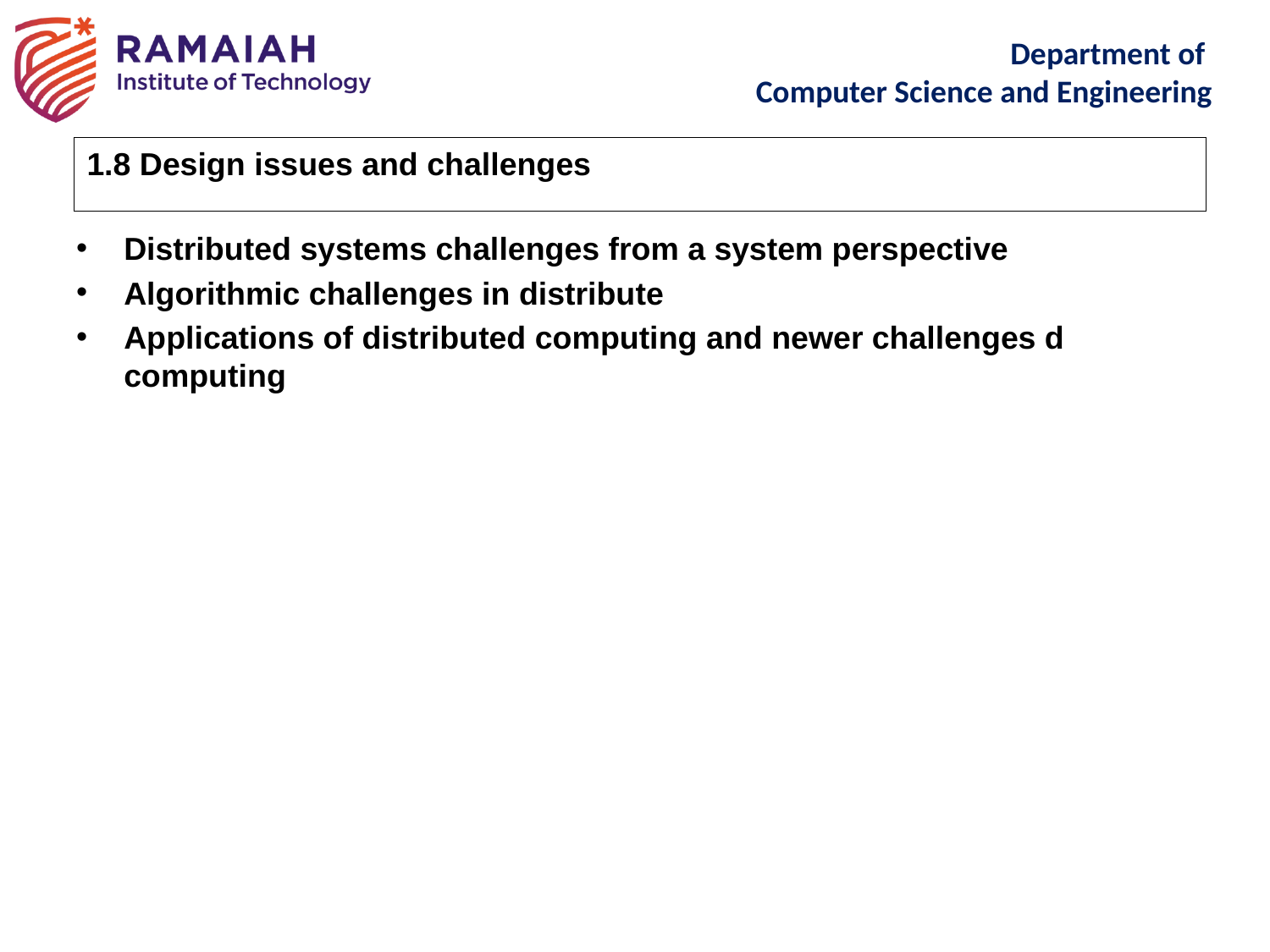

1.8 Design issues and challenges
Distributed systems challenges from a system perspective
Algorithmic challenges in distribute
Applications of distributed computing and newer challenges d computing